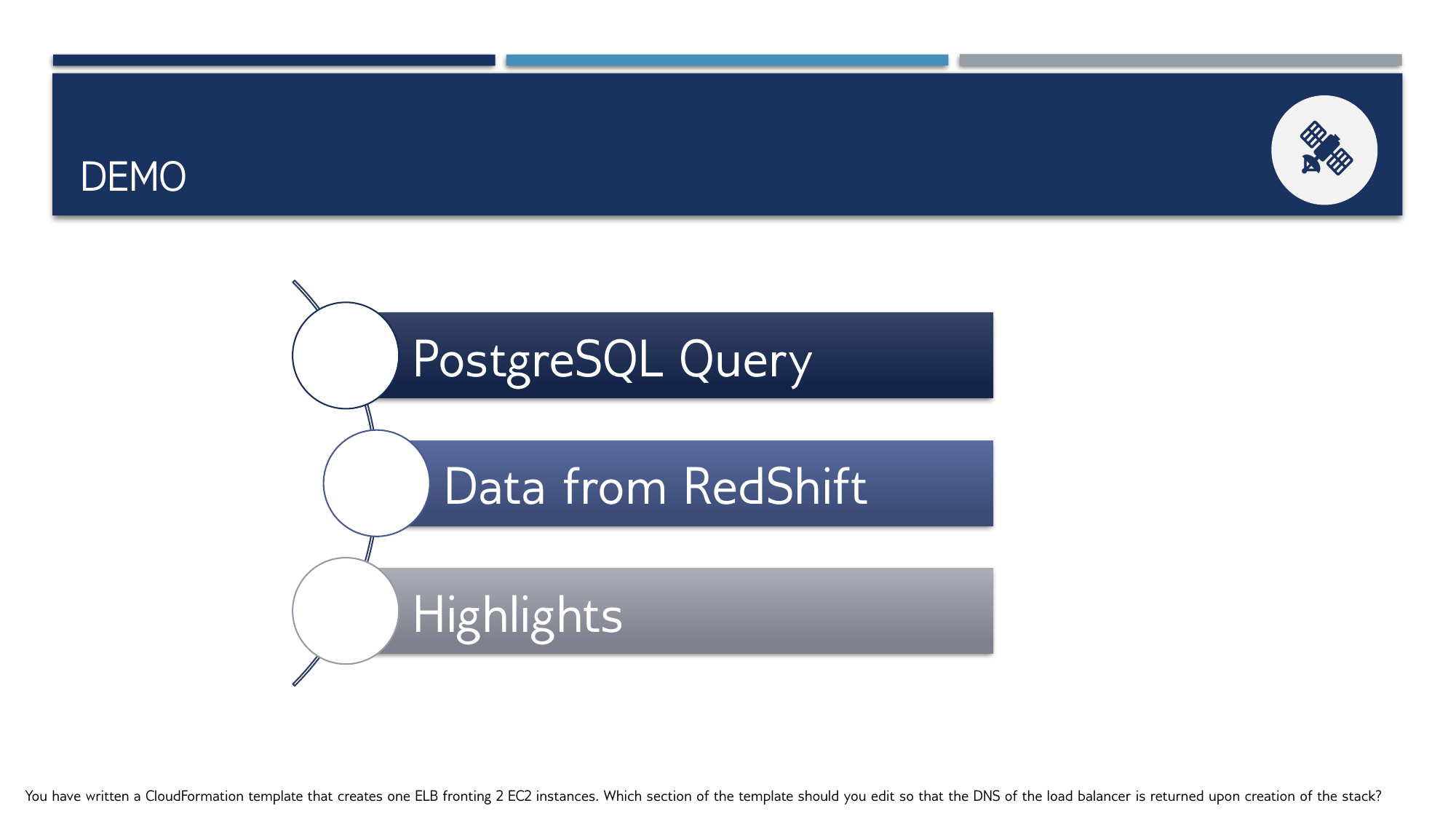

# DEMO

PostgreSQL Query
Data from RedShift
Highlights
You have written a CloudFormation template that creates one ELB fronting 2 EC2 instances. Which section of the template should you edit so that the DNS of the load balancer is returned upon creation of the stack?